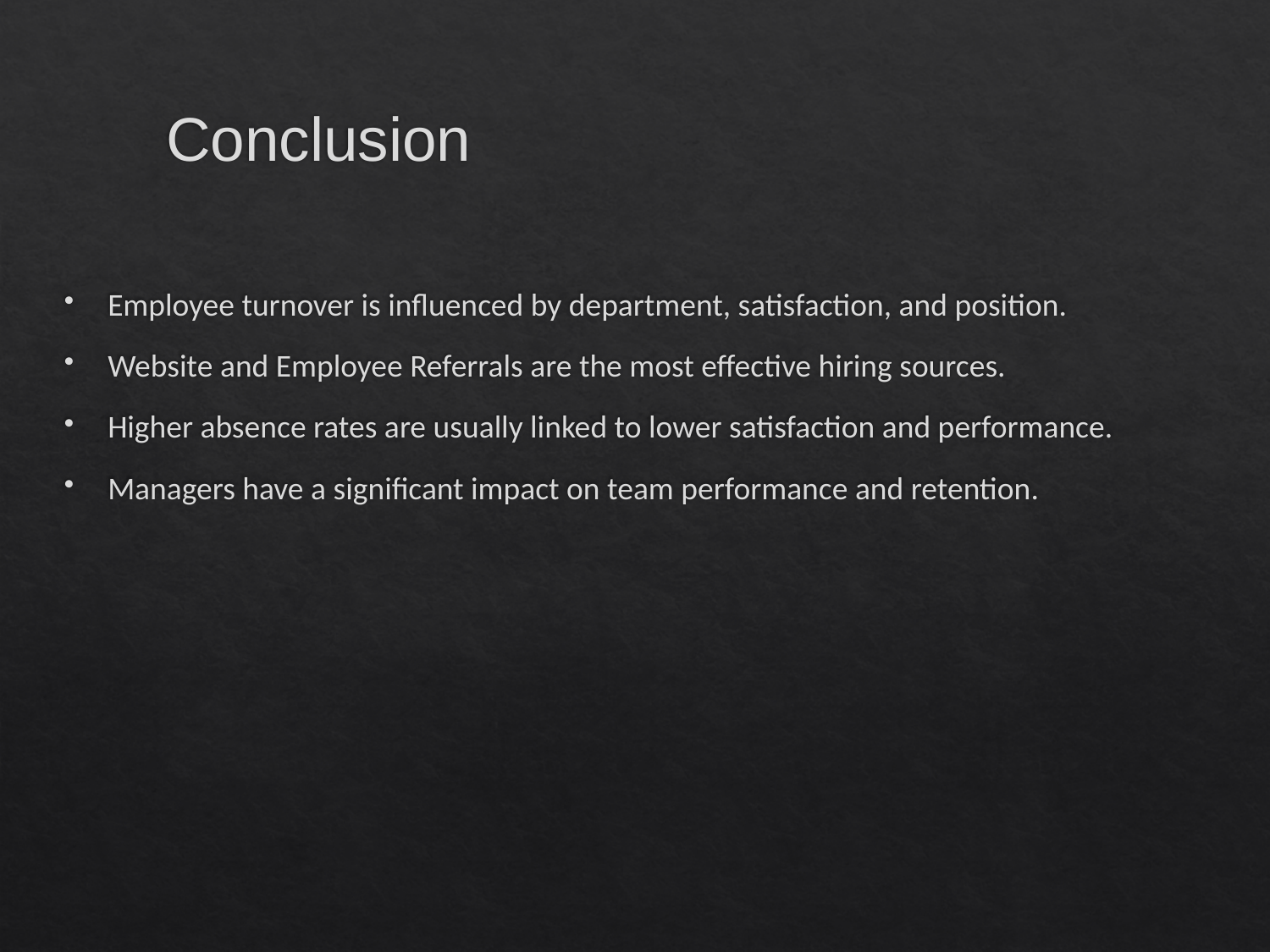

# Conclusion
Employee turnover is influenced by department, satisfaction, and position.
Website and Employee Referrals are the most effective hiring sources.
Higher absence rates are usually linked to lower satisfaction and performance.
Managers have a significant impact on team performance and retention.